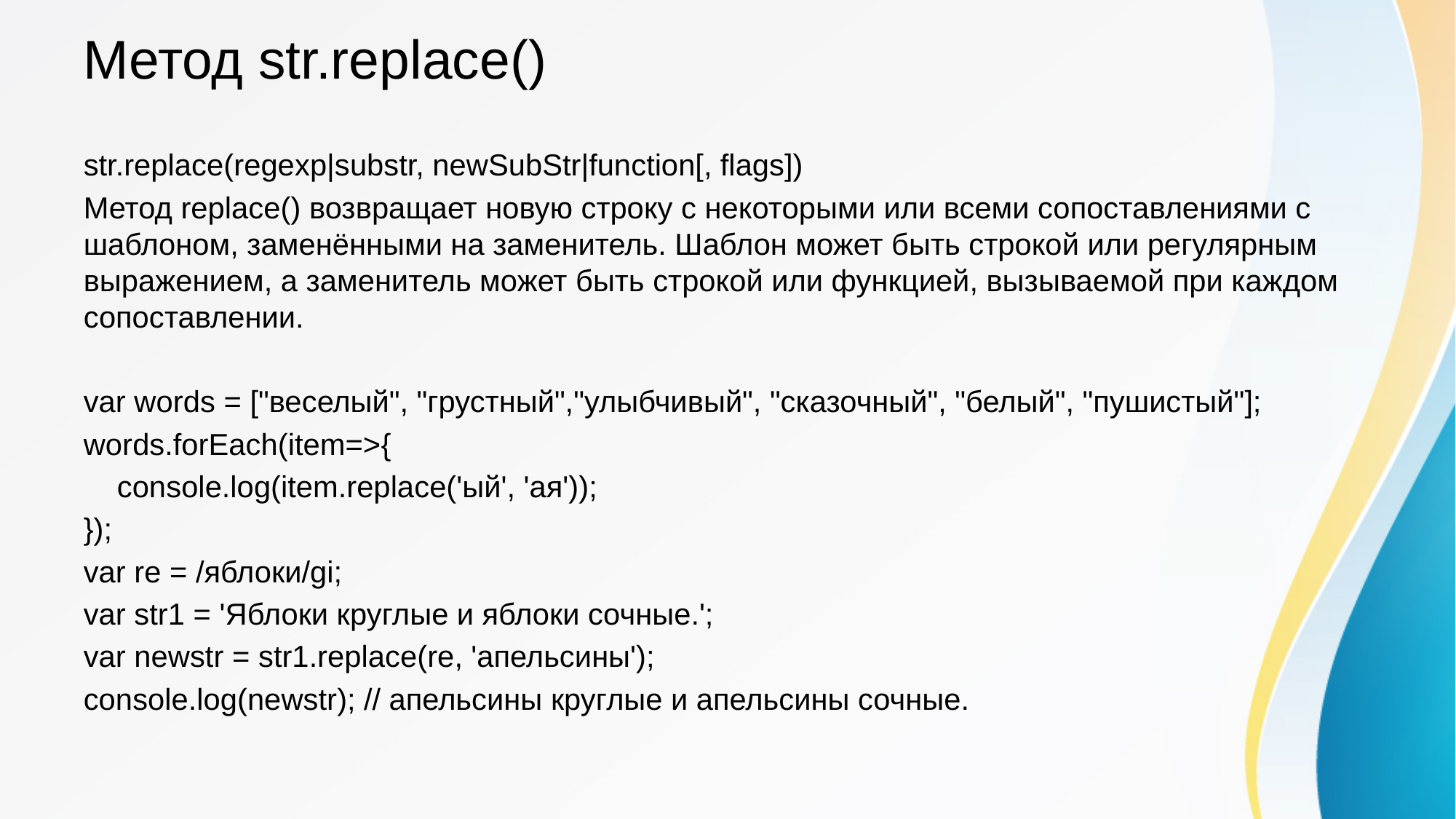

# Метод str.replace()
str.replace(regexp|substr, newSubStr|function[, flags])
Метод replace() возвращает новую строку с некоторыми или всеми сопоставлениями с шаблоном, заменёнными на заменитель. Шаблон может быть строкой или регулярным выражением, а заменитель может быть строкой или функцией, вызываемой при каждом сопоставлении.

var words = ["веселый", "грустный","улыбчивый", "сказочный", "белый", "пушистый"];
words.forEach(item=>{
    console.log(item.replace('ый', 'ая'));
});
var re = /яблоки/gi;
var str1 = 'Яблоки круглые и яблоки сочные.';
var newstr = str1.replace(re, 'апельсины');
console.log(newstr); // апельсины круглые и апельсины сочные.